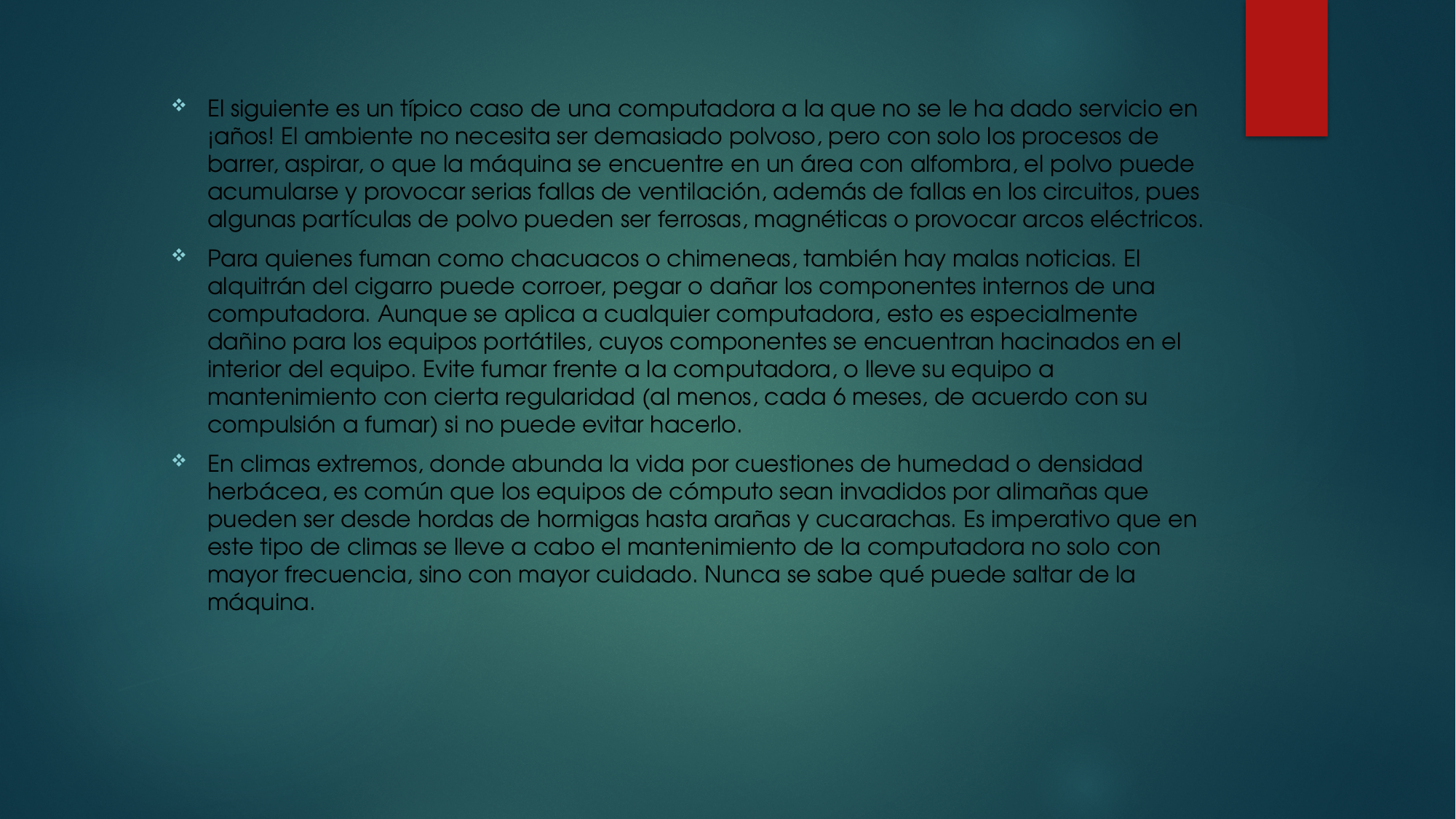

El siguiente es un típico caso de una computadora a la que no se le ha dado servicio en ¡años! El ambiente no necesita ser demasiado polvoso, pero con solo los procesos de barrer, aspirar, o que la máquina se encuentre en un área con alfombra, el polvo puede acumularse y provocar serias fallas de ventilación, además de fallas en los circuitos, pues algunas partículas de polvo pueden ser ferrosas, magnéticas o provocar arcos eléctricos.
Para quienes fuman como chacuacos o chimeneas, también hay malas noticias. El alquitrán del cigarro puede corroer, pegar o dañar los componentes internos de una computadora. Aunque se aplica a cualquier computadora, esto es especialmente dañino para los equipos portátiles, cuyos componentes se encuentran hacinados en el interior del equipo. Evite fumar frente a la computadora, o lleve su equipo a mantenimiento con cierta regularidad (al menos, cada 6 meses, de acuerdo con su compulsión a fumar) si no puede evitar hacerlo.
En climas extremos, donde abunda la vida por cuestiones de humedad o densidad herbácea, es común que los equipos de cómputo sean invadidos por alimañas que pueden ser desde hordas de hormigas hasta arañas y cucarachas. Es imperativo que en este tipo de climas se lleve a cabo el mantenimiento de la computadora no solo con mayor frecuencia, sino con mayor cuidado. Nunca se sabe qué puede saltar de la máquina.